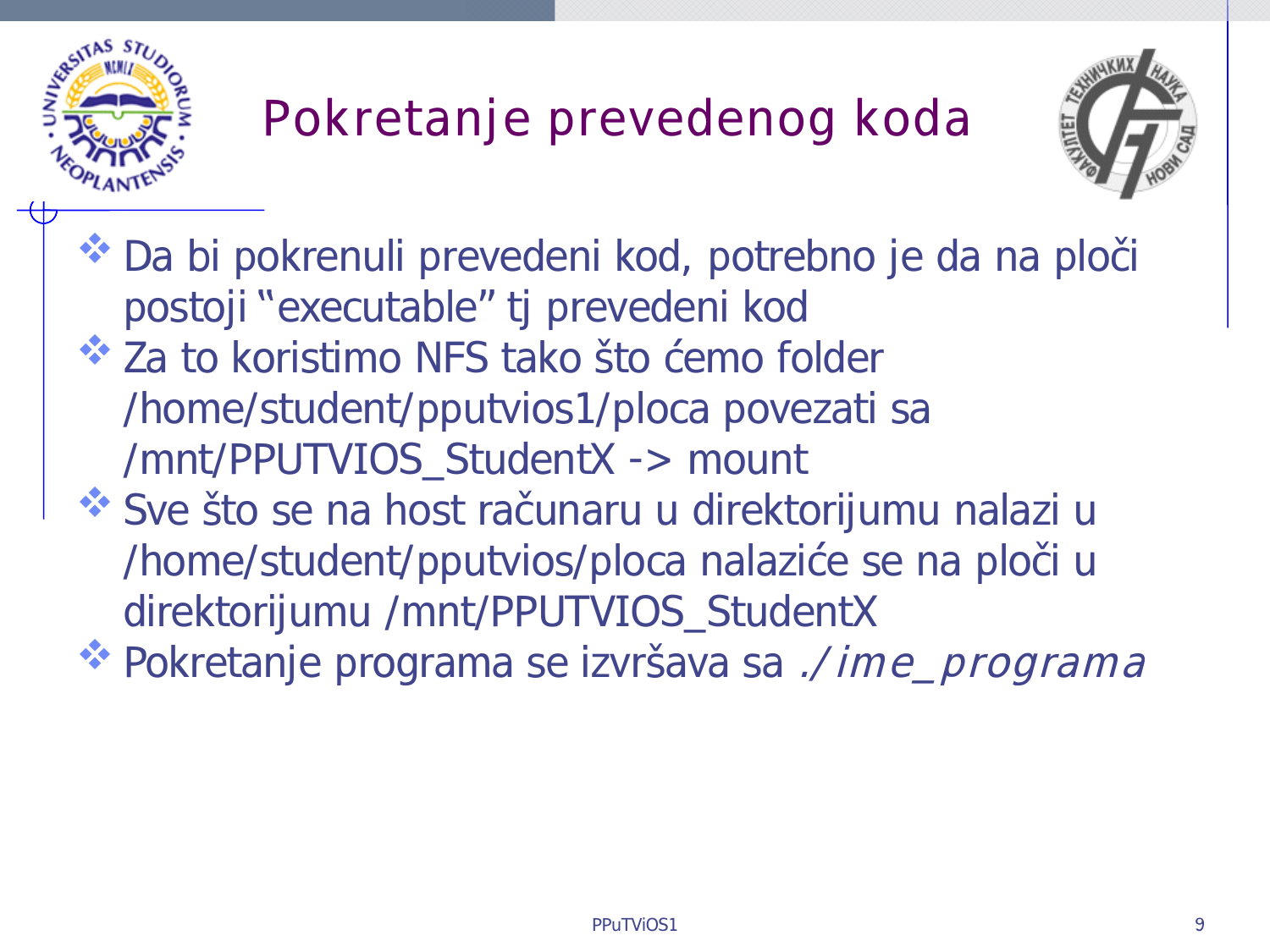

Pokretanje prevedenog koda
Da bi pokrenuli prevedeni kod, potrebno je da na ploči postoji “executable” tj prevedeni kod
Za to koristimo NFS tako što ćemo folder /home/student/pputvios1/ploca povezati sa /mnt/PPUTVIOS_StudentX -> mount
Sve što se na host računaru u direktorijumu nalazi u /home/student/pputvios/ploca nalaziće se na ploči u direktorijumu /mnt/PPUTVIOS_StudentX
Pokretanje programa se izvršava sa ./ime_programa

PPuTViOS1
9